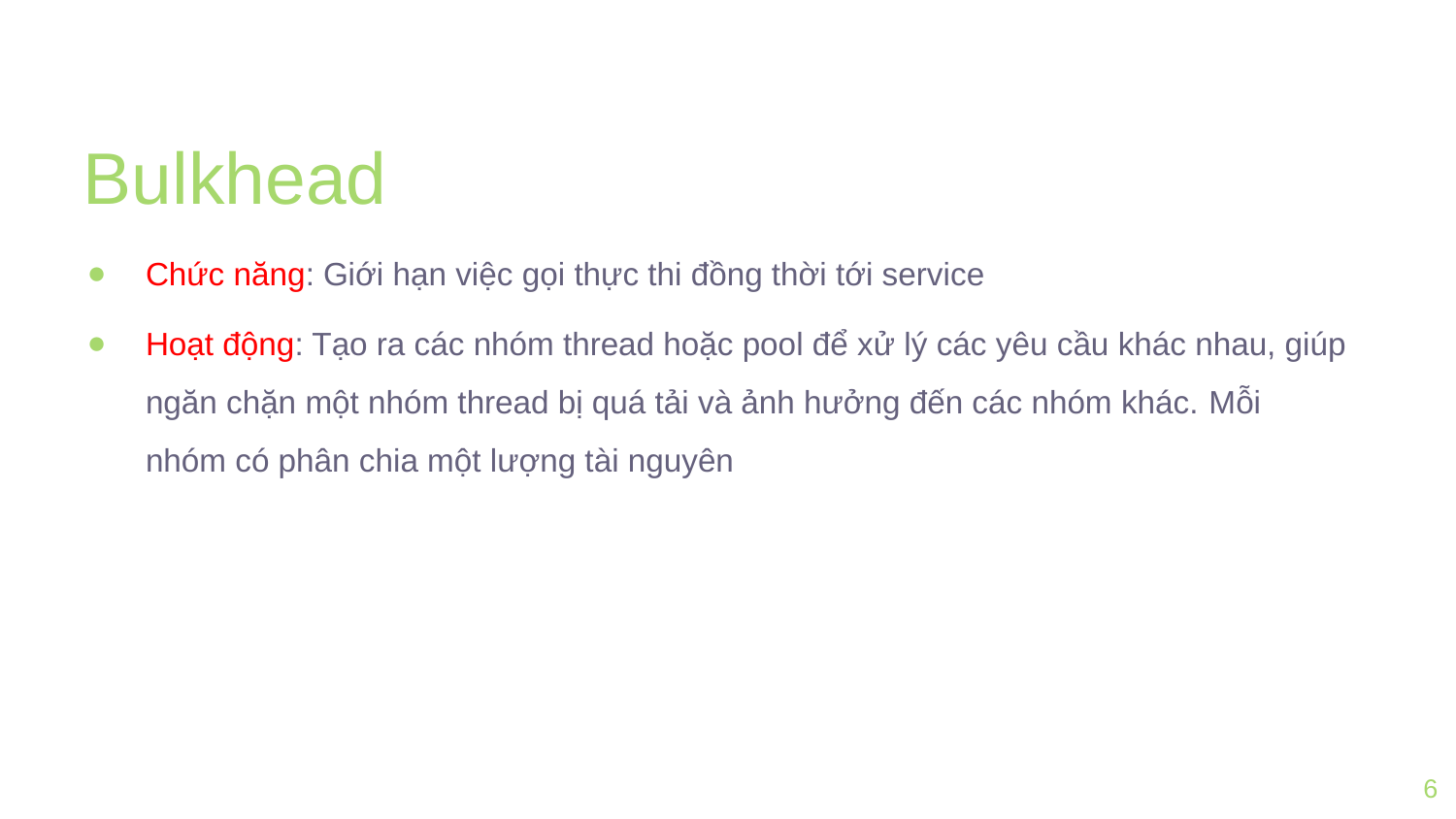

# Bulkhead
Chức năng: Giới hạn việc gọi thực thi đồng thời tới service
Hoạt động: Tạo ra các nhóm thread hoặc pool để xử lý các yêu cầu khác nhau, giúp ngăn chặn một nhóm thread bị quá tải và ảnh hưởng đến các nhóm khác. Mỗi nhóm có phân chia một lượng tài nguyên
6